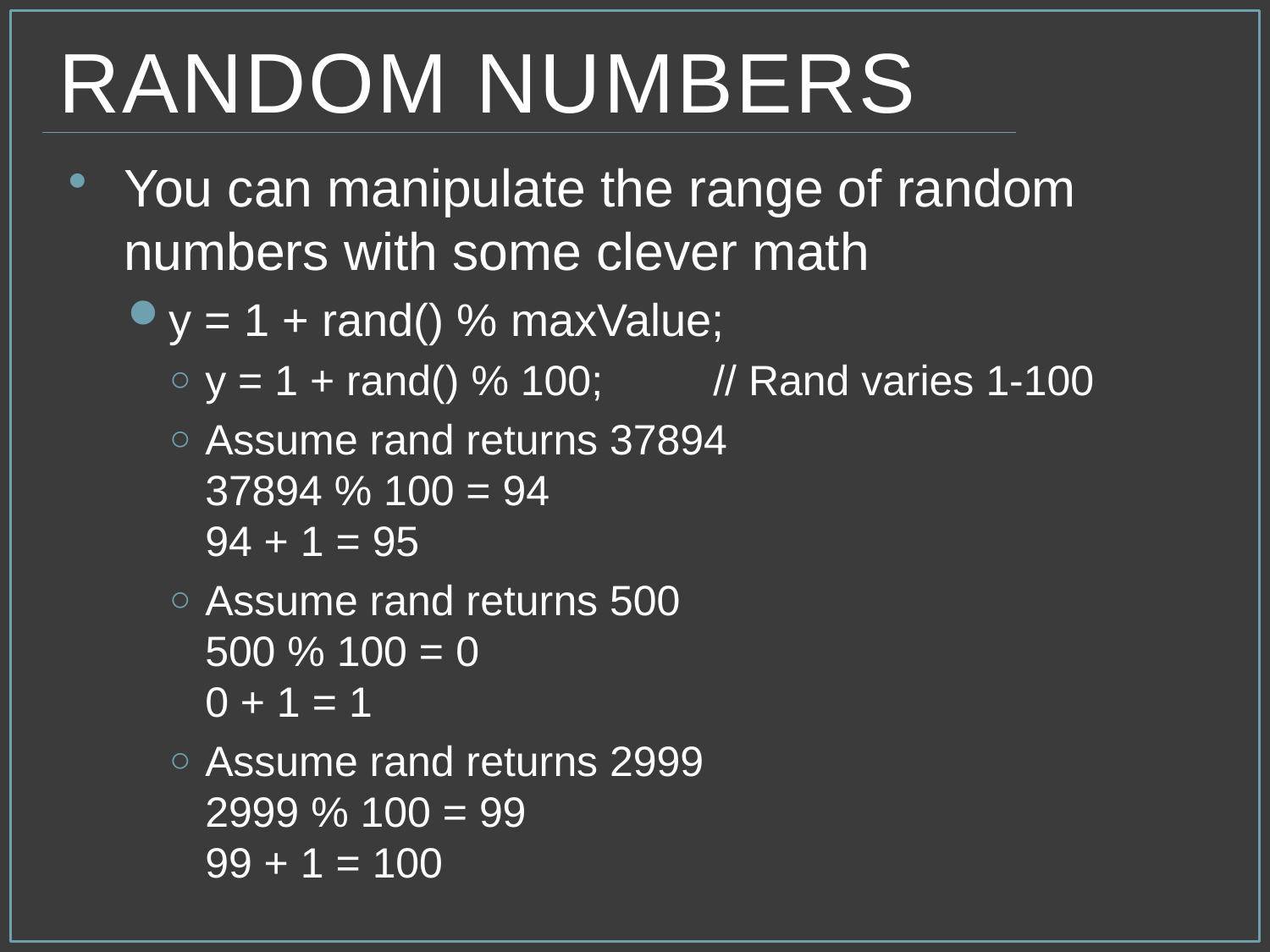

# Random Numbers
You can manipulate the range of random numbers with some clever math
y = 1 + rand() % maxValue;
y = 1 + rand() % 100;	// Rand varies 1-100
Assume rand returns 37894
37894 % 100 = 94
94 + 1 = 95
Assume rand returns 500
500 % 100 = 0
0 + 1 = 1
Assume rand returns 2999
2999 % 100 = 99
99 + 1 = 100